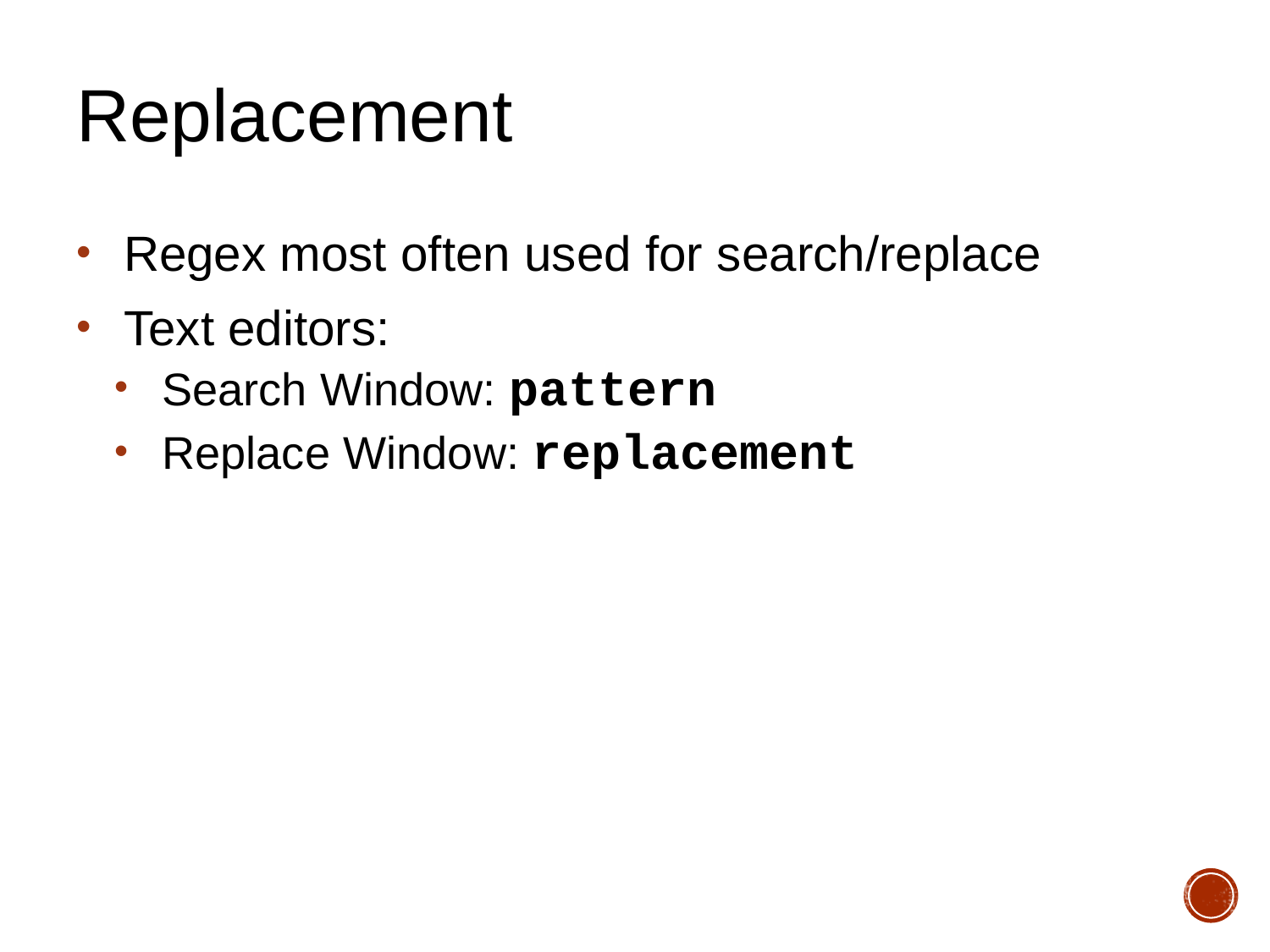

# Replacement
Regex most often used for search/replace
Text editors:
Search Window: pattern
Replace Window: replacement